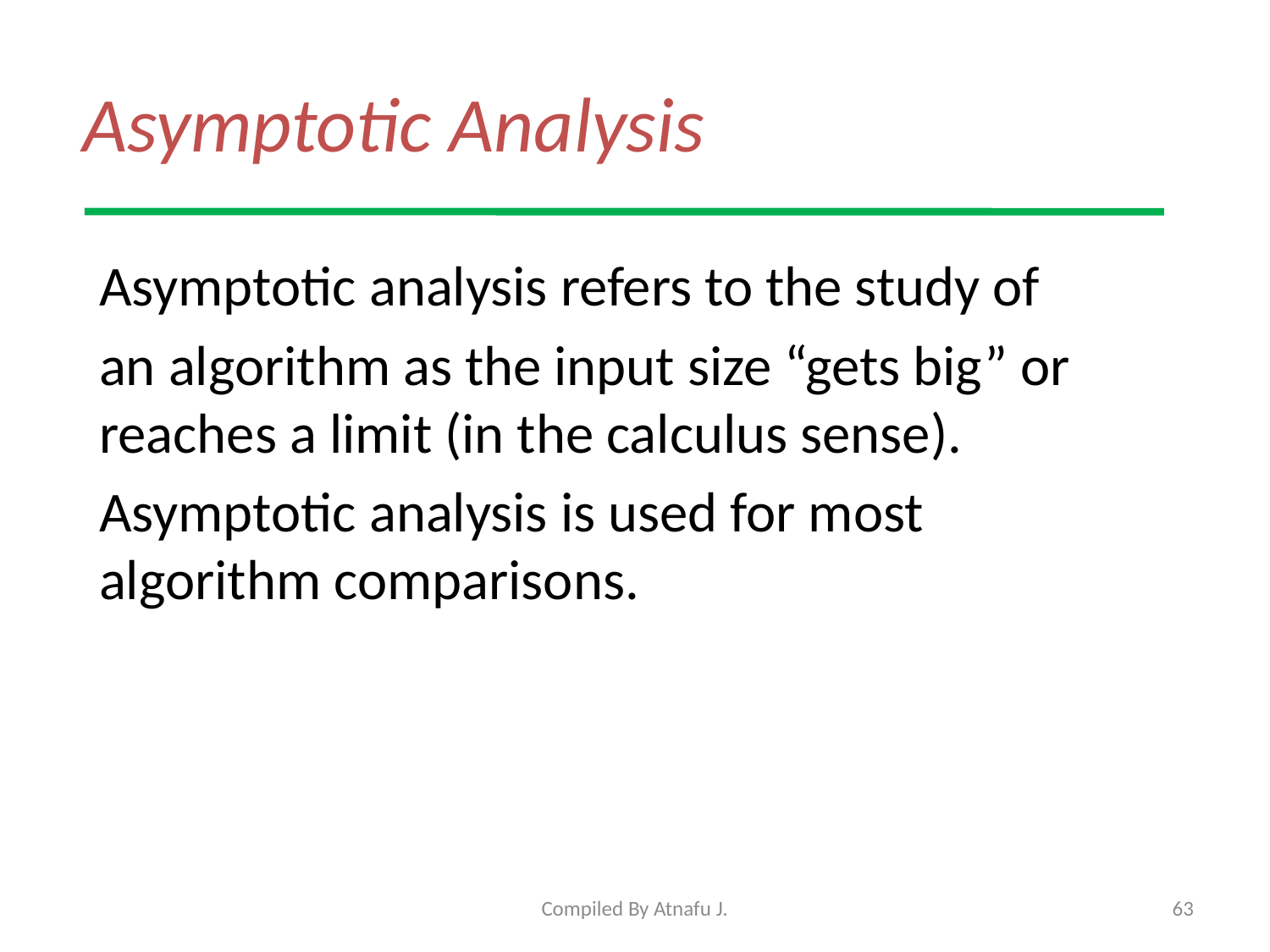

# Asymptotic Analysis
Asymptotic analysis refers to the study of
an algorithm as the input size “gets big” or reaches a limit (in the calculus sense).
Asymptotic analysis is used for most algorithm comparisons.
Compiled By Atnafu J.
63